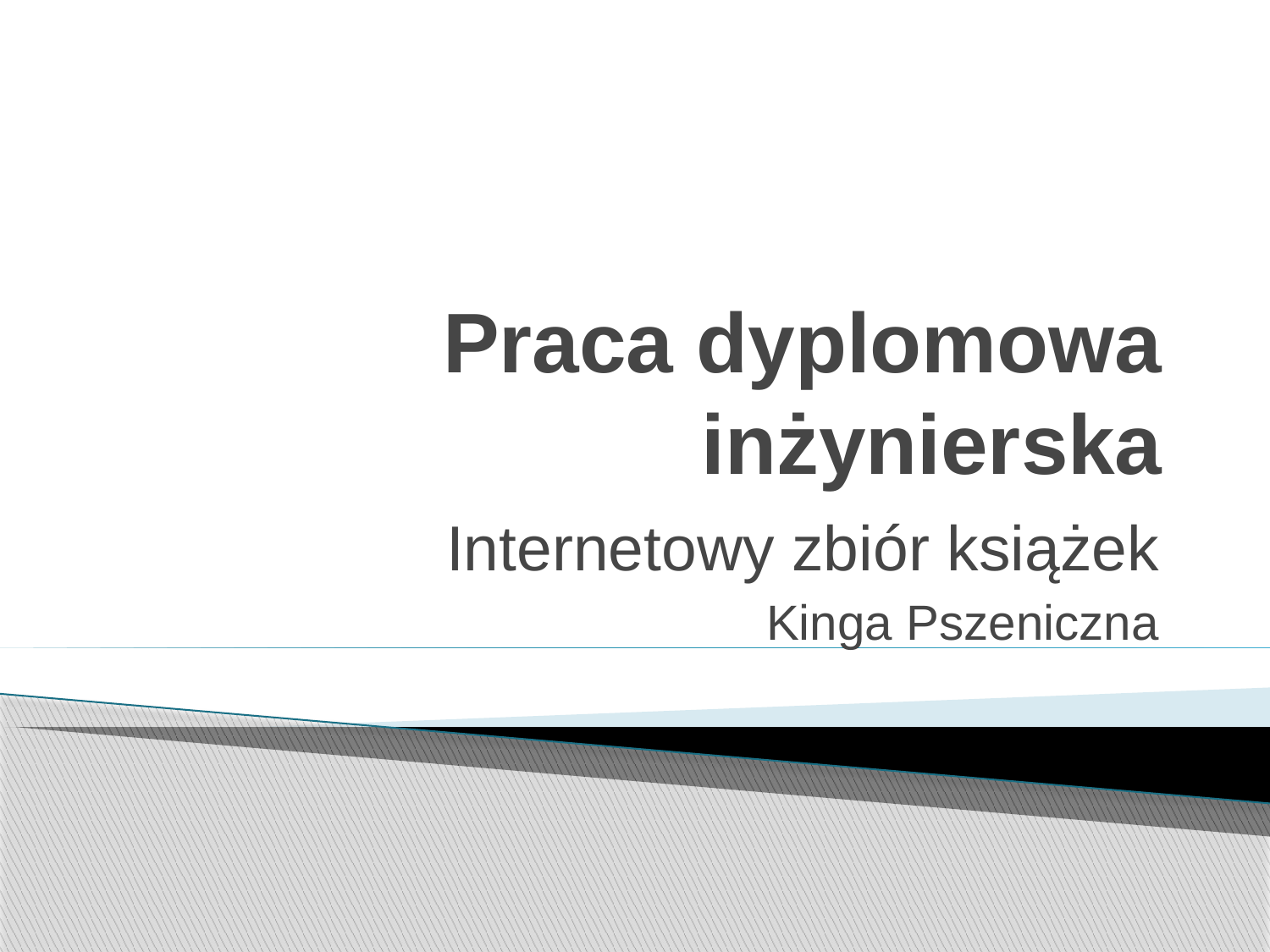

# Praca dyplomowa inżynierska
Internetowy zbiór książek
Kinga Pszeniczna